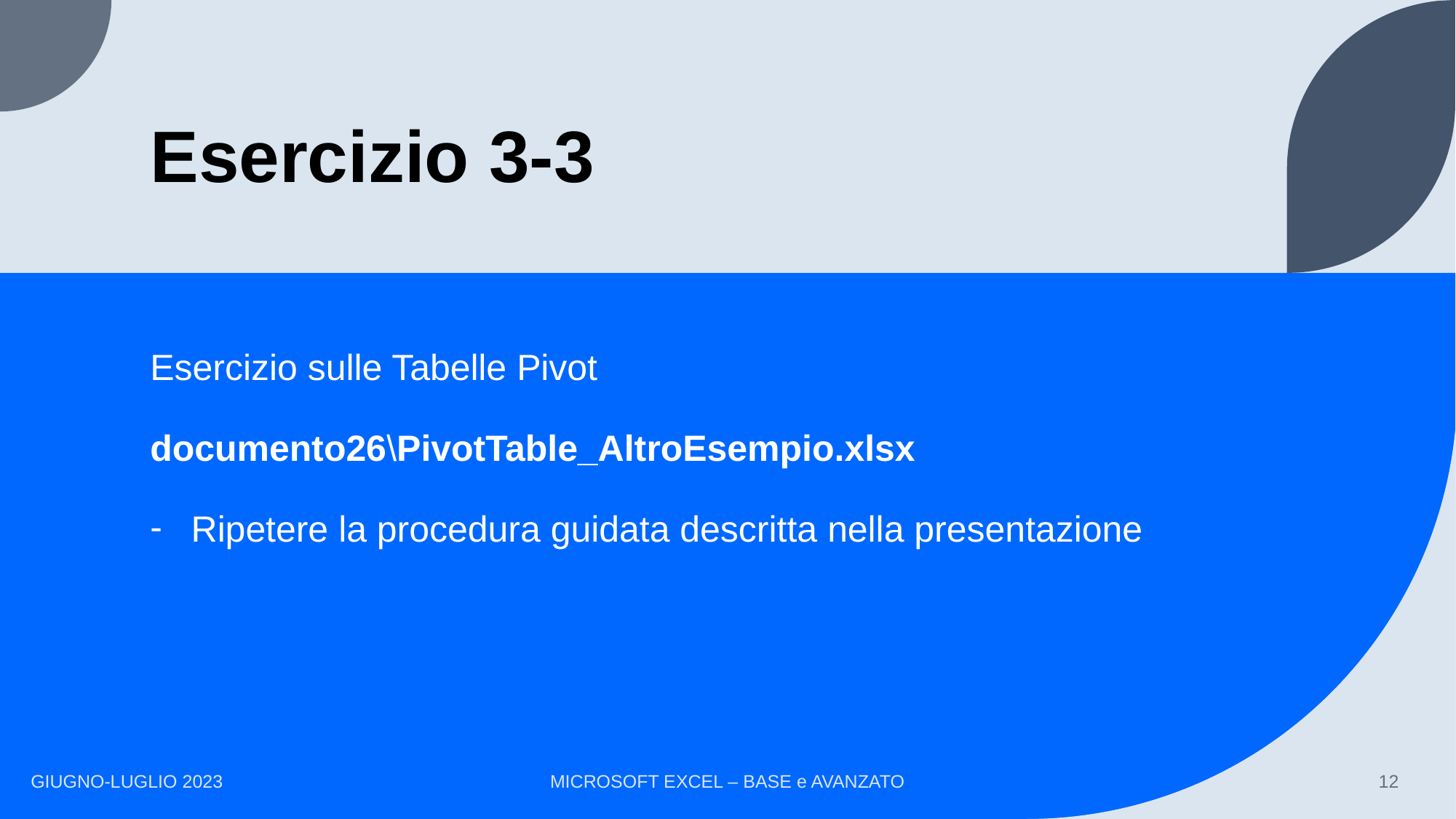

# Esercizio 3-3
Esercizio sulle Tabelle Pivot
documento26\PivotTable_AltroEsempio.xlsx
Ripetere la procedura guidata descritta nella presentazione
GIUGNO-LUGLIO 2023
MICROSOFT EXCEL – BASE e AVANZATO
12